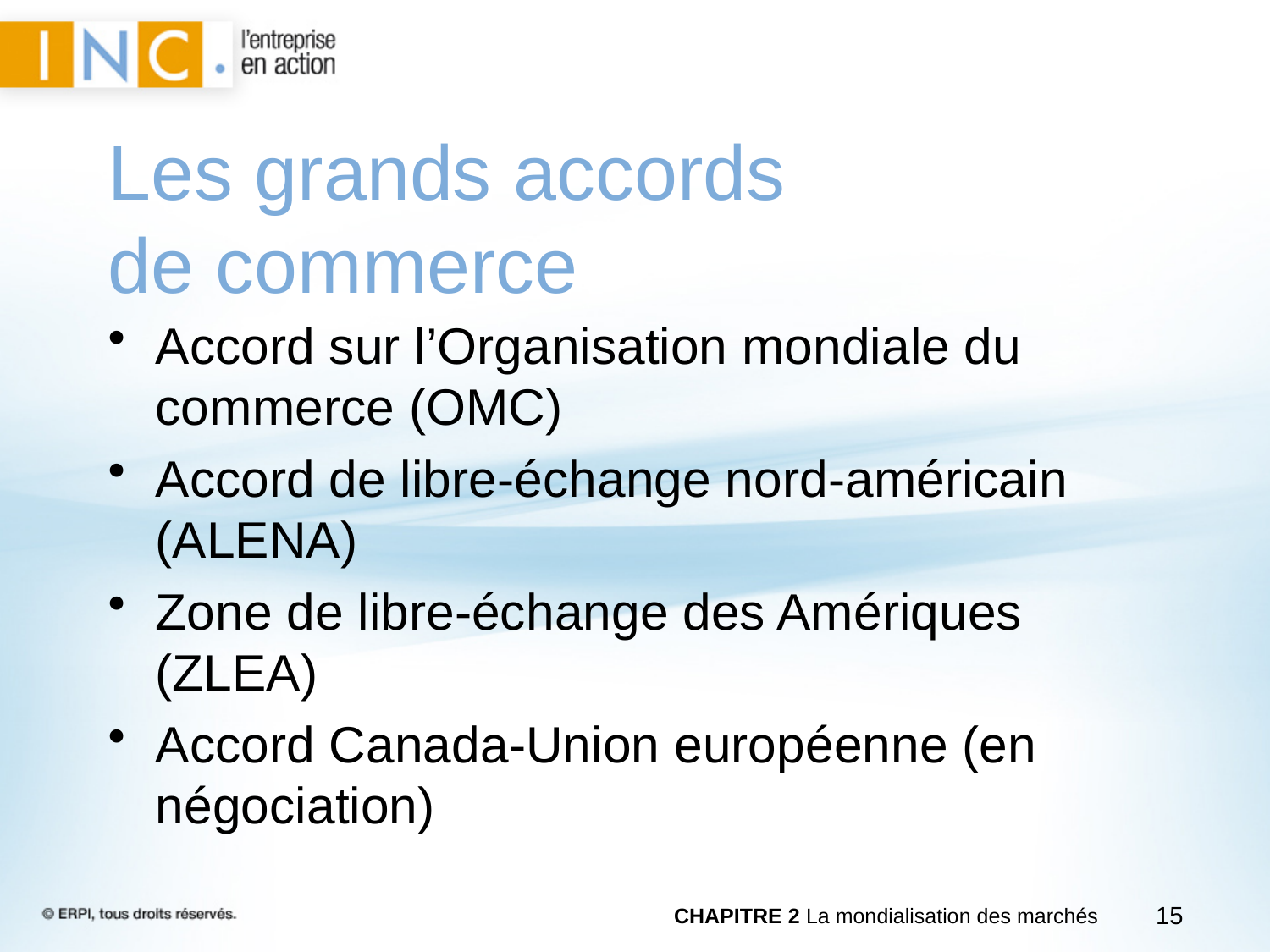

Les grands accords
de commerce
Accord sur l’Organisation mondiale du commerce (OMC)
Accord de libre-échange nord-américain (ALENA)
Zone de libre-échange des Amériques (ZLEA)
Accord Canada-Union européenne (en négociation)
CHAPITRE 2 La mondialisation des marchés
15